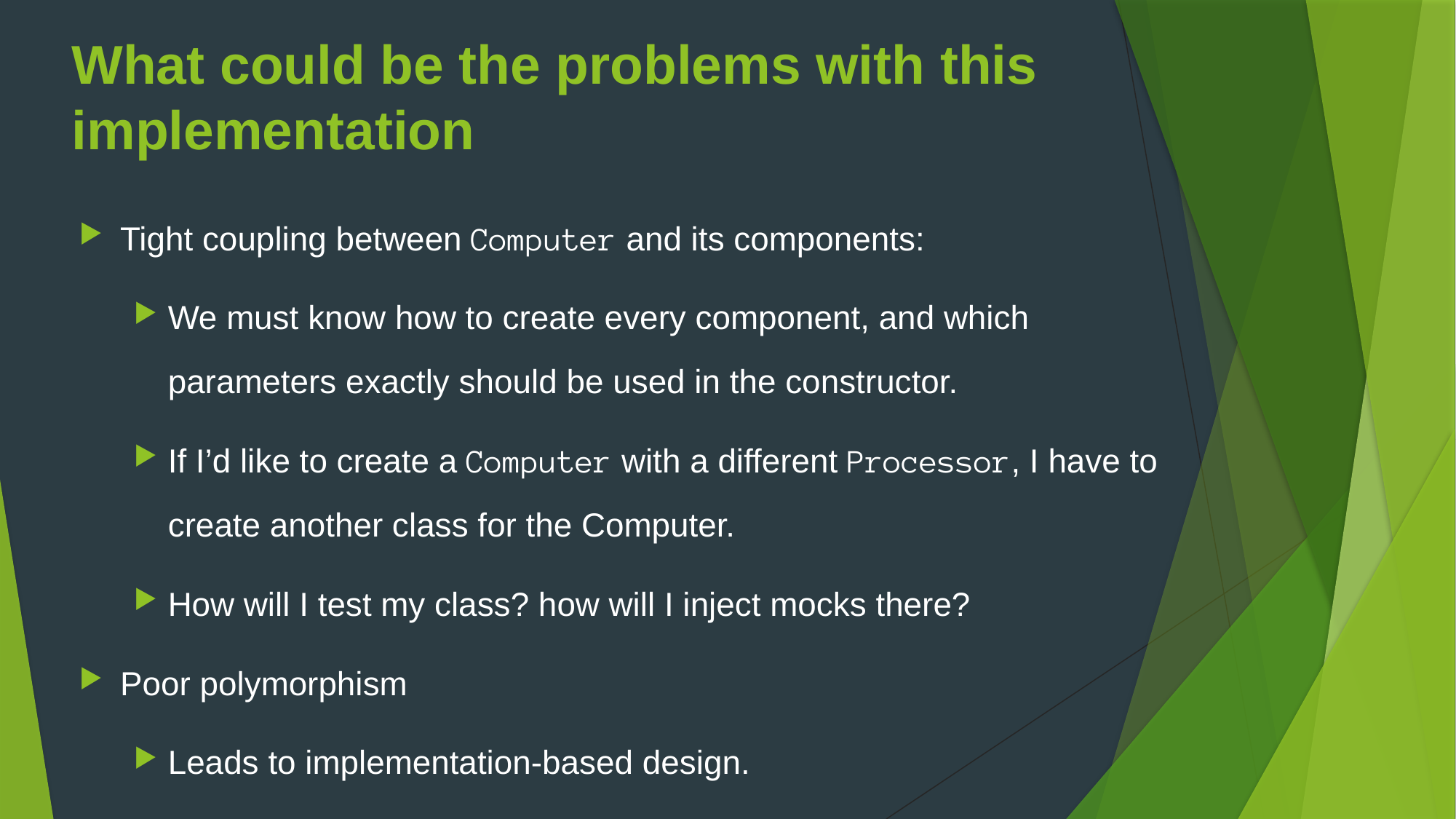

# What could be the problems with this implementation
Tight coupling between Computer and its components:
We must know how to create every component, and which parameters exactly should be used in the constructor.
If I’d like to create a Computer with a different Processor, I have to create another class for the Computer.
How will I test my class? how will I inject mocks there?
Poor polymorphism
Leads to implementation-based design.